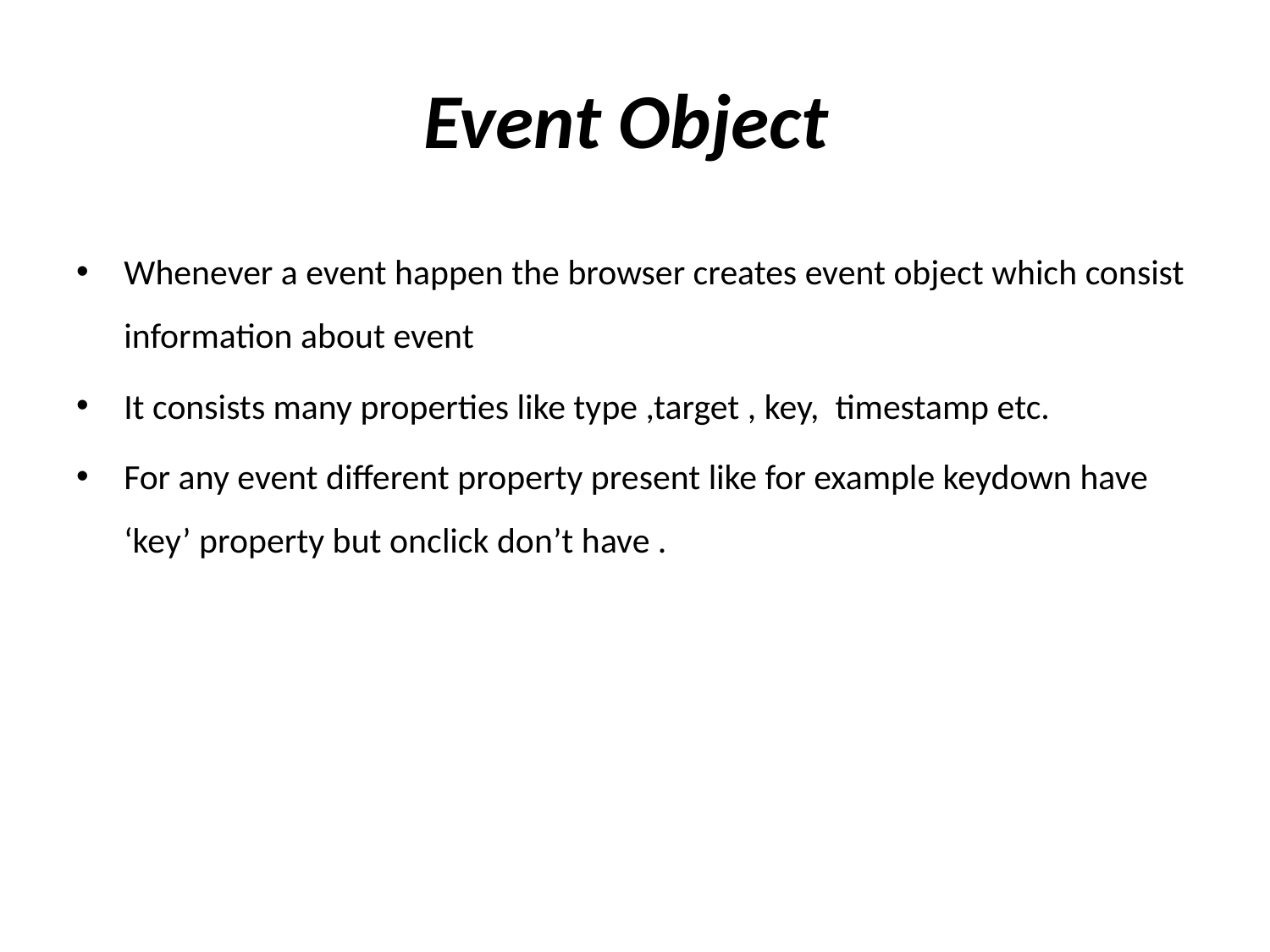

# Event Object
Whenever a event happen the browser creates event object which consist information about event
It consists many properties like type ,target , key,  timestamp etc.
For any event different property present like for example keydown have ‘key’ property but onclick don’t have .